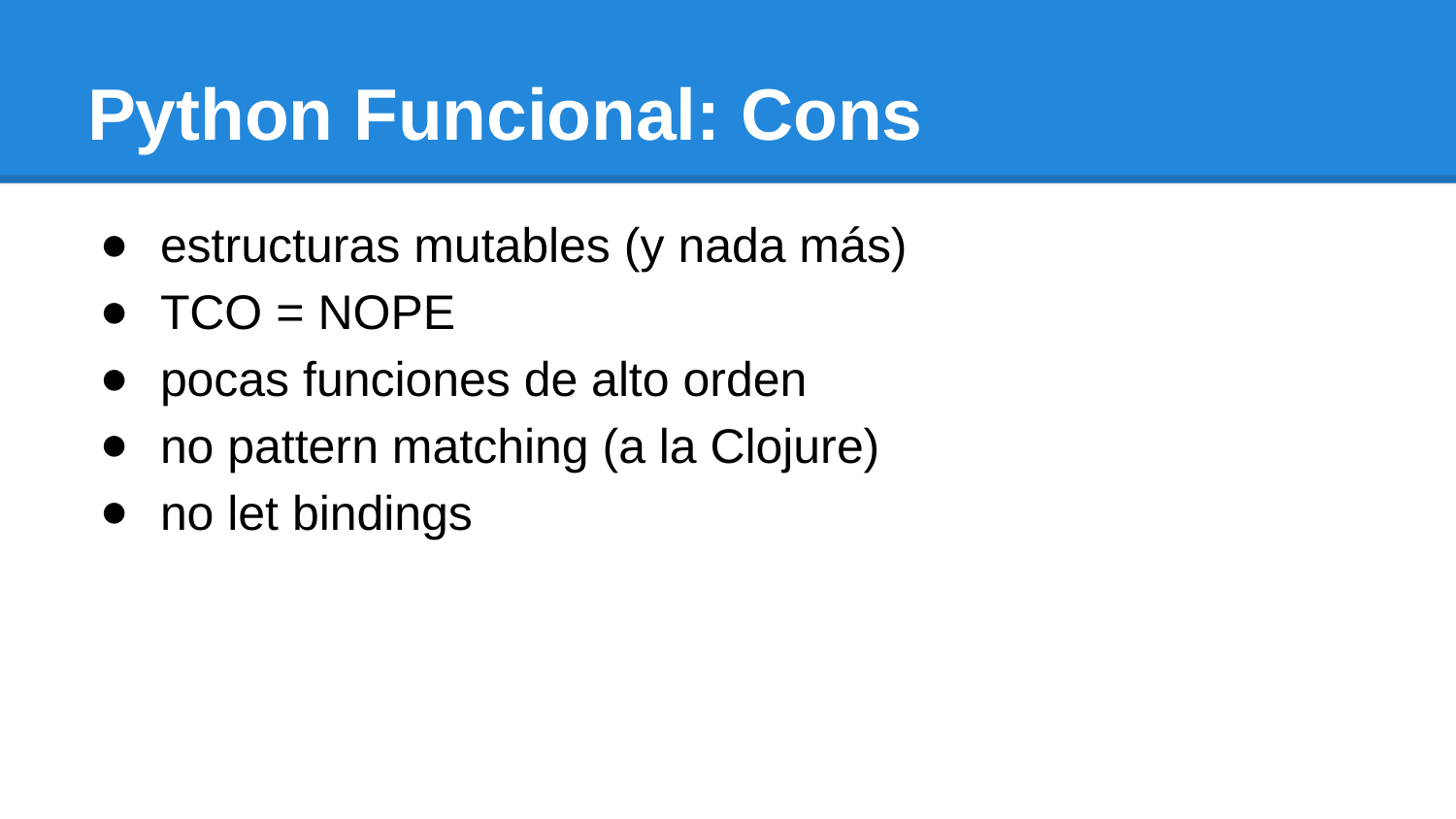

# Python Funcional: Cons
estructuras mutables (y nada más)
TCO = NOPE
pocas funciones de alto orden
no pattern matching (a la Clojure)
no let bindings